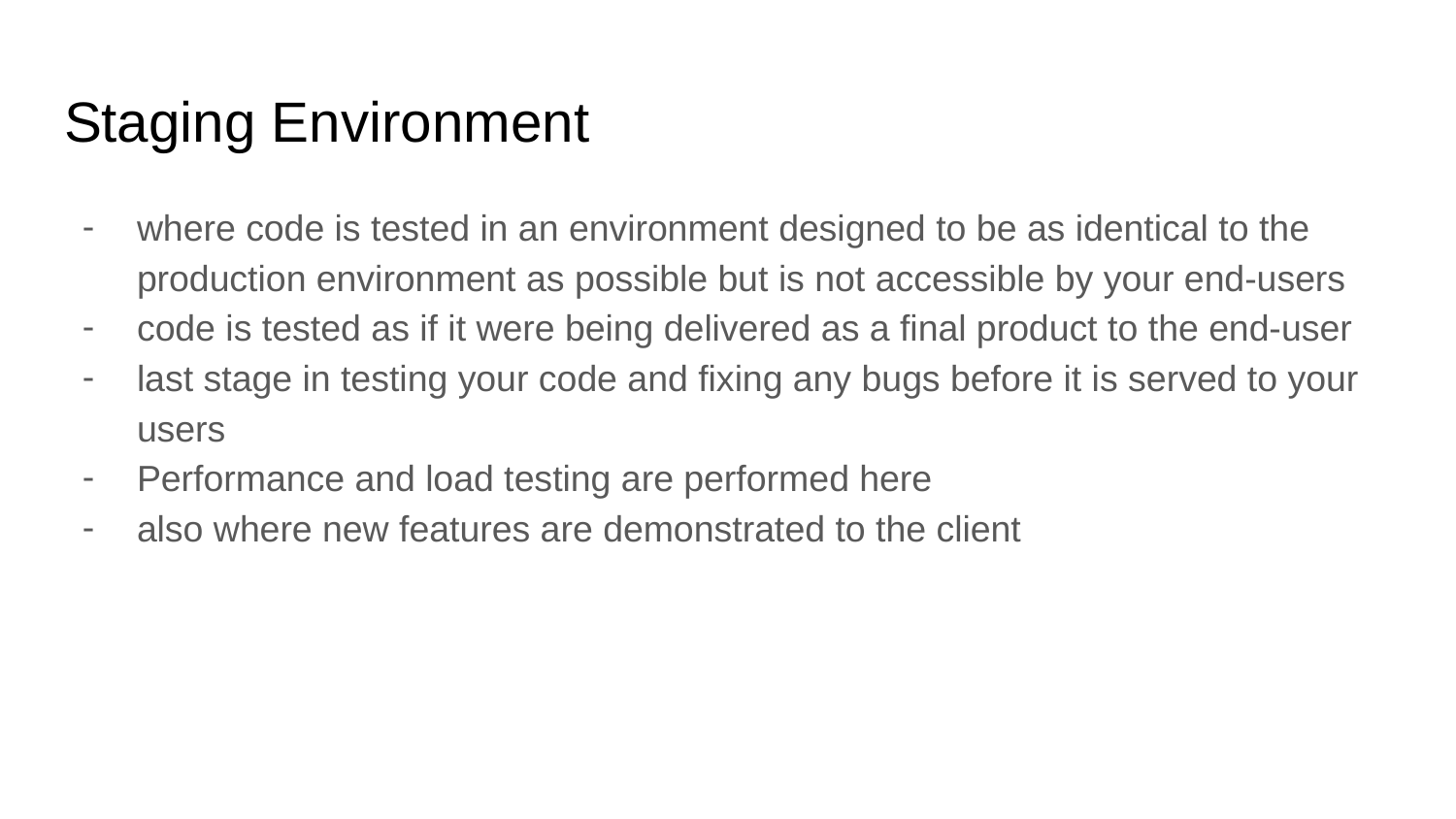

# Staging Environment
where code is tested in an environment designed to be as identical to the production environment as possible but is not accessible by your end-users
code is tested as if it were being delivered as a final product to the end-user
last stage in testing your code and fixing any bugs before it is served to your users
Performance and load testing are performed here
also where new features are demonstrated to the client